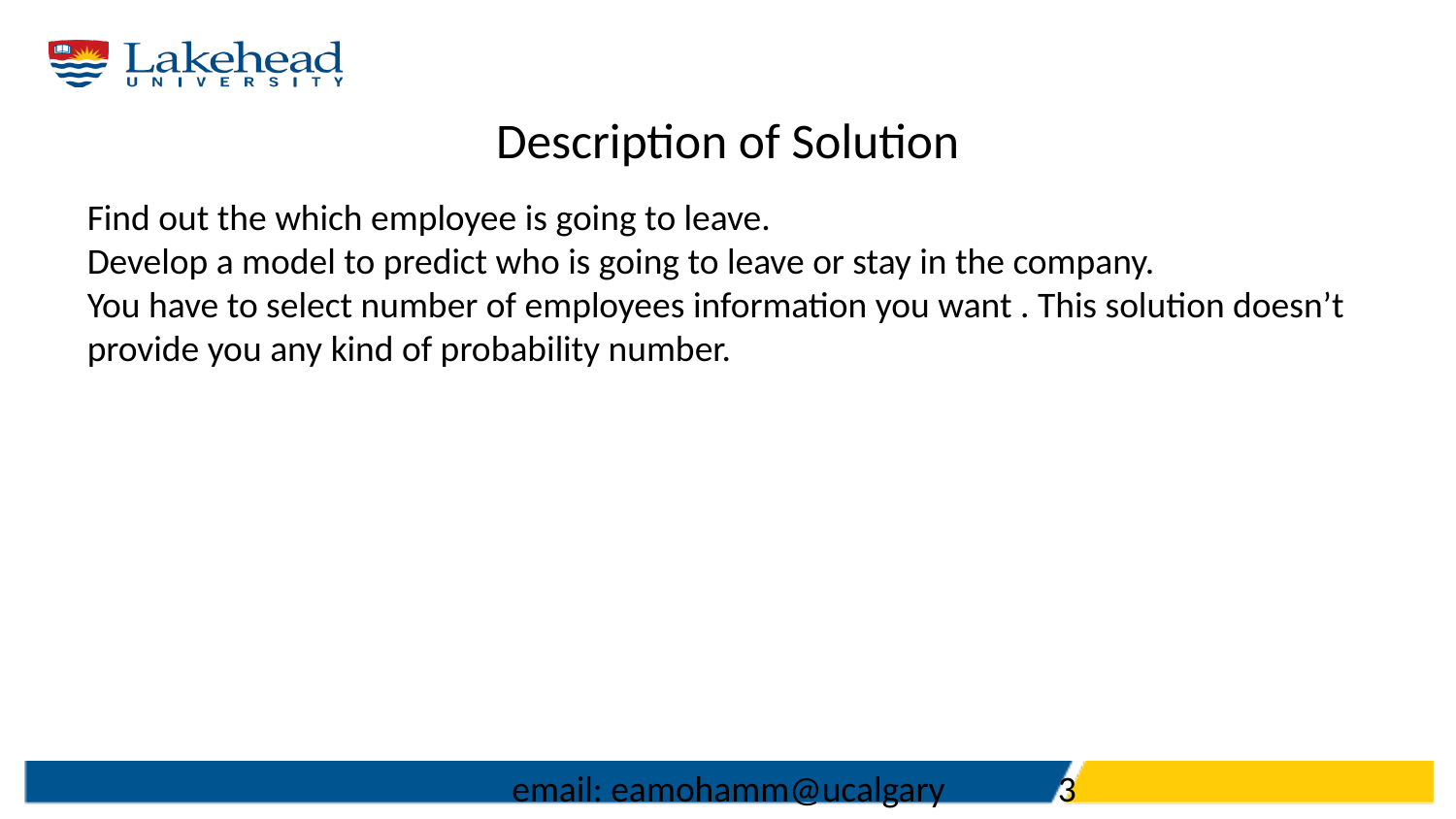

# Description of Solution
Find out the which employee is going to leave.
Develop a model to predict who is going to leave or stay in the company.
You have to select number of employees information you want . This solution doesn’t provide you any kind of probability number.
email: eamohamm@ucalgary.ca
3